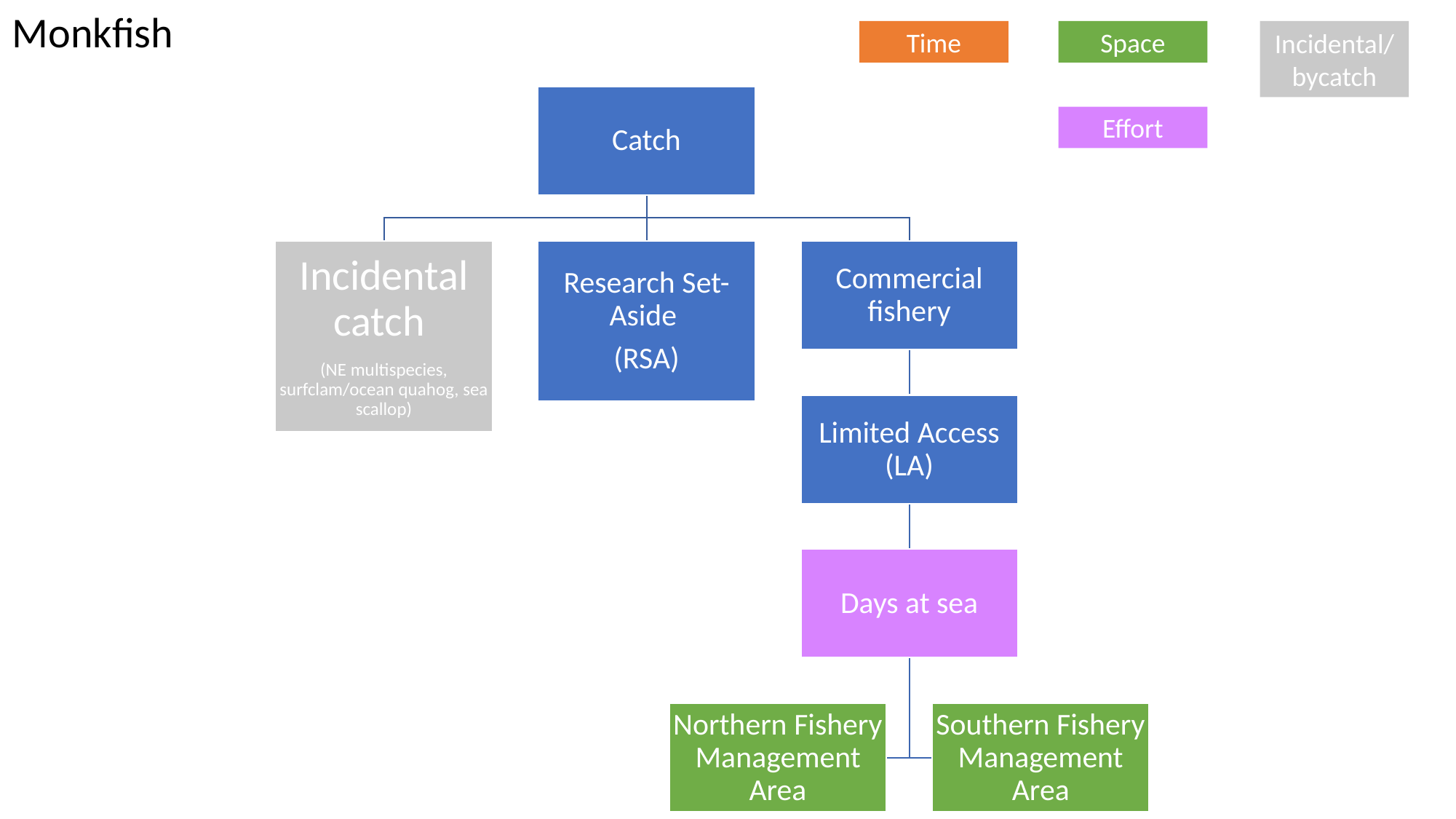

Monkfish
Space
Incidental/bycatch
Time
Catch
Incidental catch
(NE multispecies, surfclam/ocean quahog, sea scallop)
Research Set-Aside
(RSA)
Commercial fishery
Limited Access (LA)
Days at sea
Northern Fishery Management Area
Southern Fishery Management Area
Effort